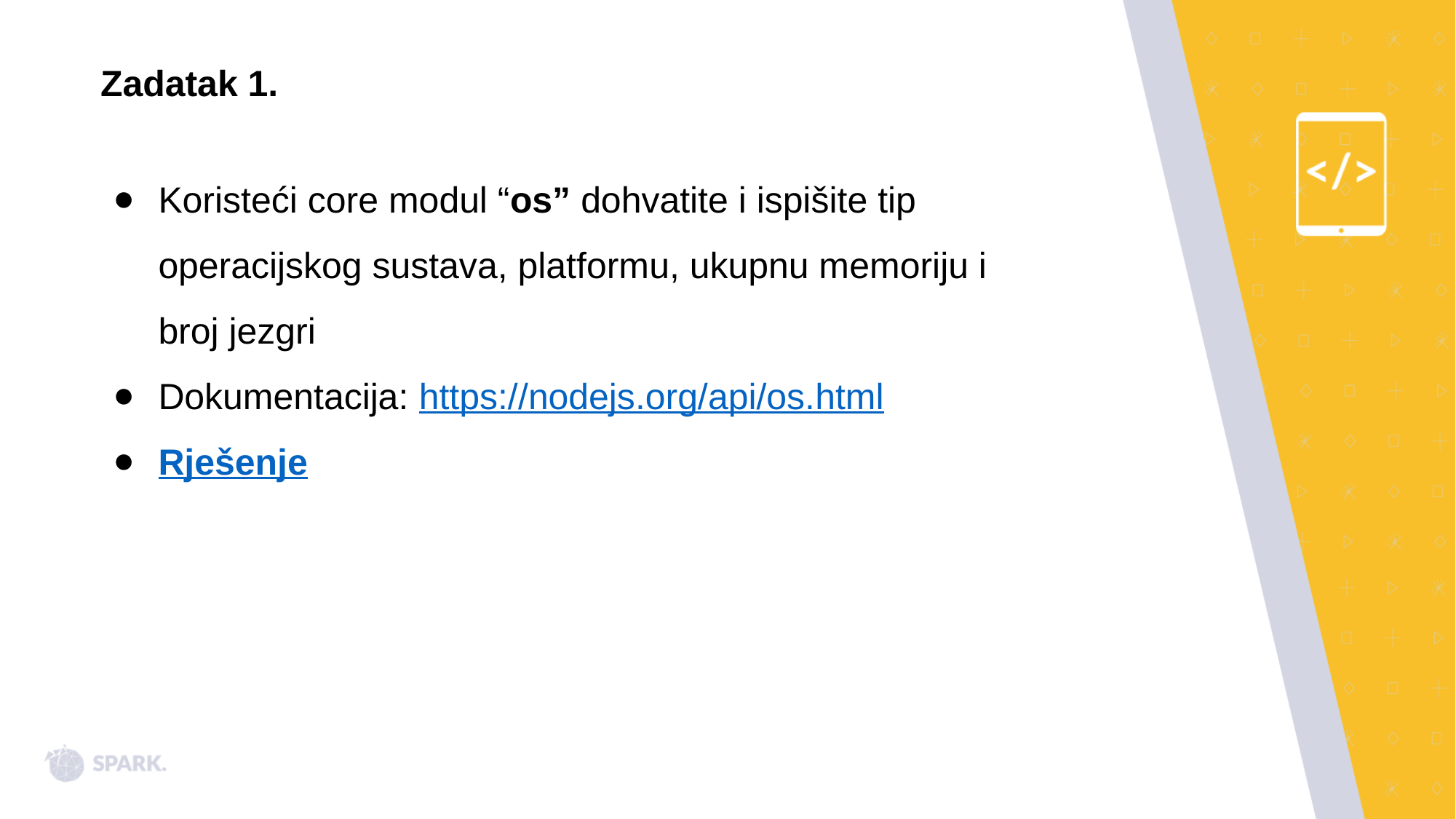

Zadatak 1.
Koristeći core modul “os” dohvatite i ispišite tip operacijskog sustava, platformu, ukupnu memoriju i broj jezgri
Dokumentacija: https://nodejs.org/api/os.html
Rješenje